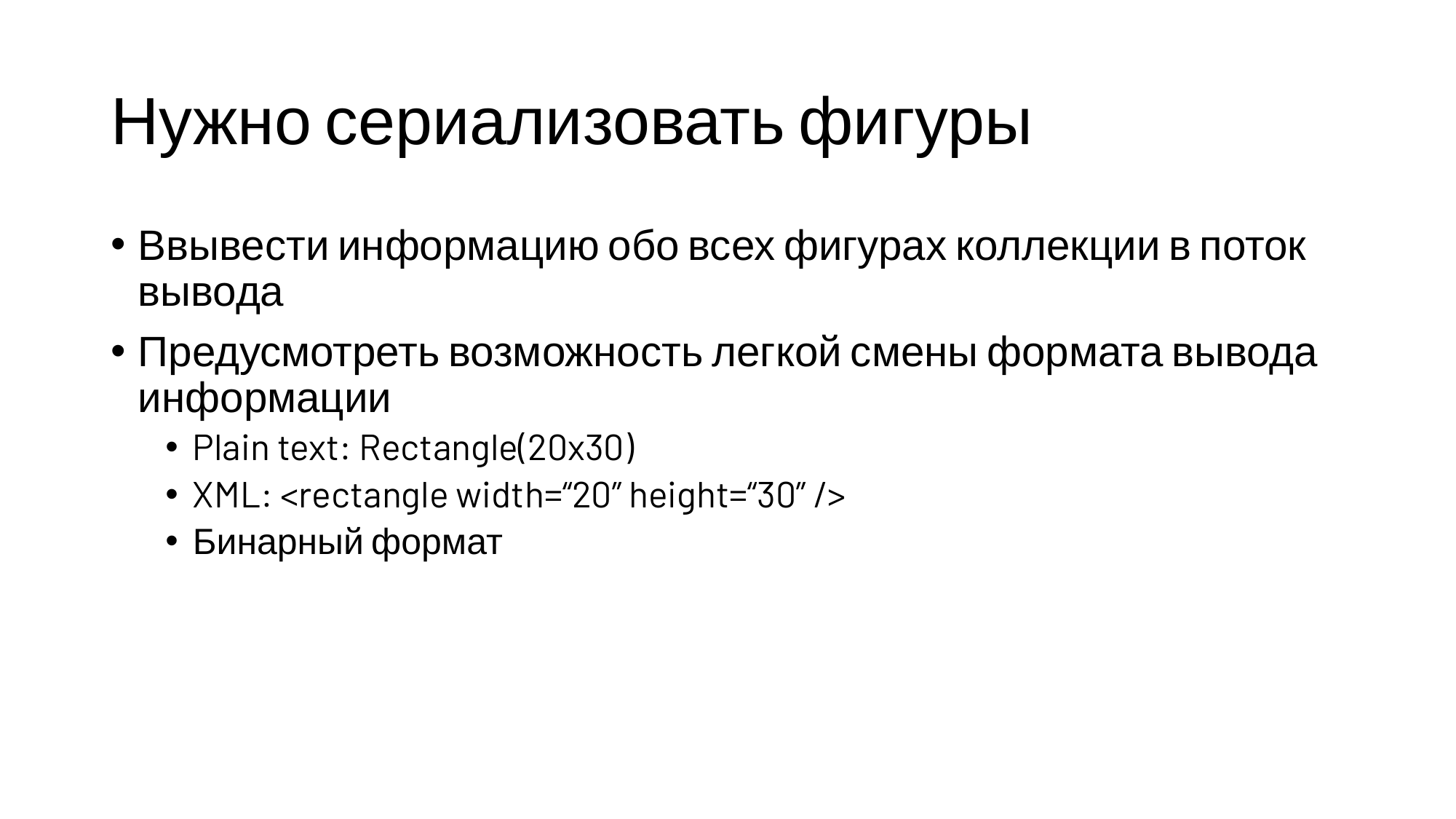

# Нужно сериализовать фигуры
Ввывести информацию обо всех фигурах коллекции в поток вывода
Предусмотреть возможность легкой смены формата вывода информации
Plain text: Rectangle(20x30)
XML: <rectangle width=“20” height=“30” />
Бинарный формат